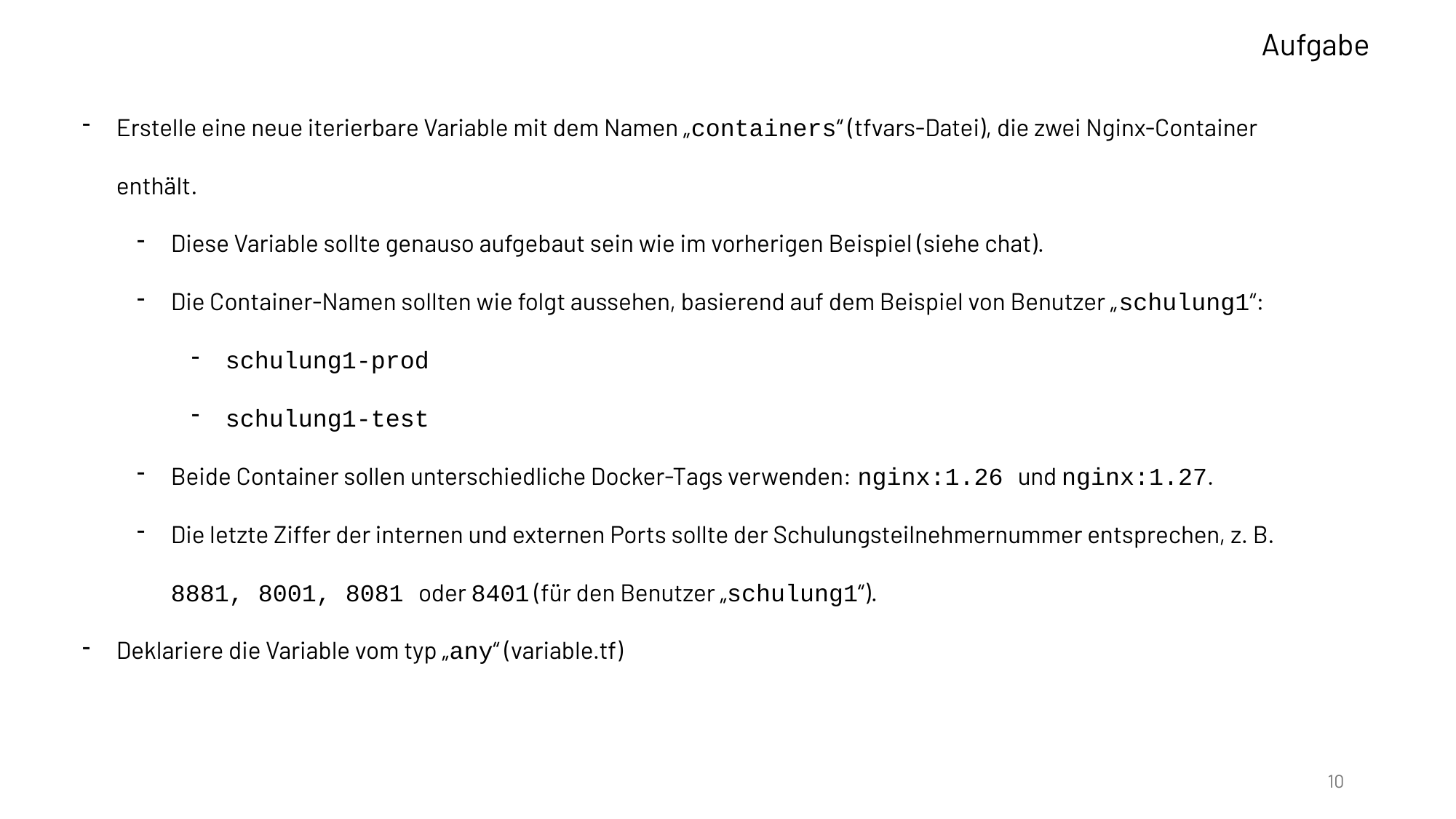

Aufgabe
Erstelle eine neue iterierbare Variable mit dem Namen „containers“ (tfvars-Datei), die zwei Nginx-Container enthält.
Diese Variable sollte genauso aufgebaut sein wie im vorherigen Beispiel (siehe chat).
Die Container-Namen sollten wie folgt aussehen, basierend auf dem Beispiel von Benutzer „schulung1“:
schulung1-prod
schulung1-test
Beide Container sollen unterschiedliche Docker-Tags verwenden: nginx:1.26 und nginx:1.27.
Die letzte Ziffer der internen und externen Ports sollte der Schulungsteilnehmernummer entsprechen, z. B. 8881, 8001, 8081 oder 8401 (für den Benutzer „schulung1“).
Deklariere die Variable vom typ „any“ (variable.tf)

10